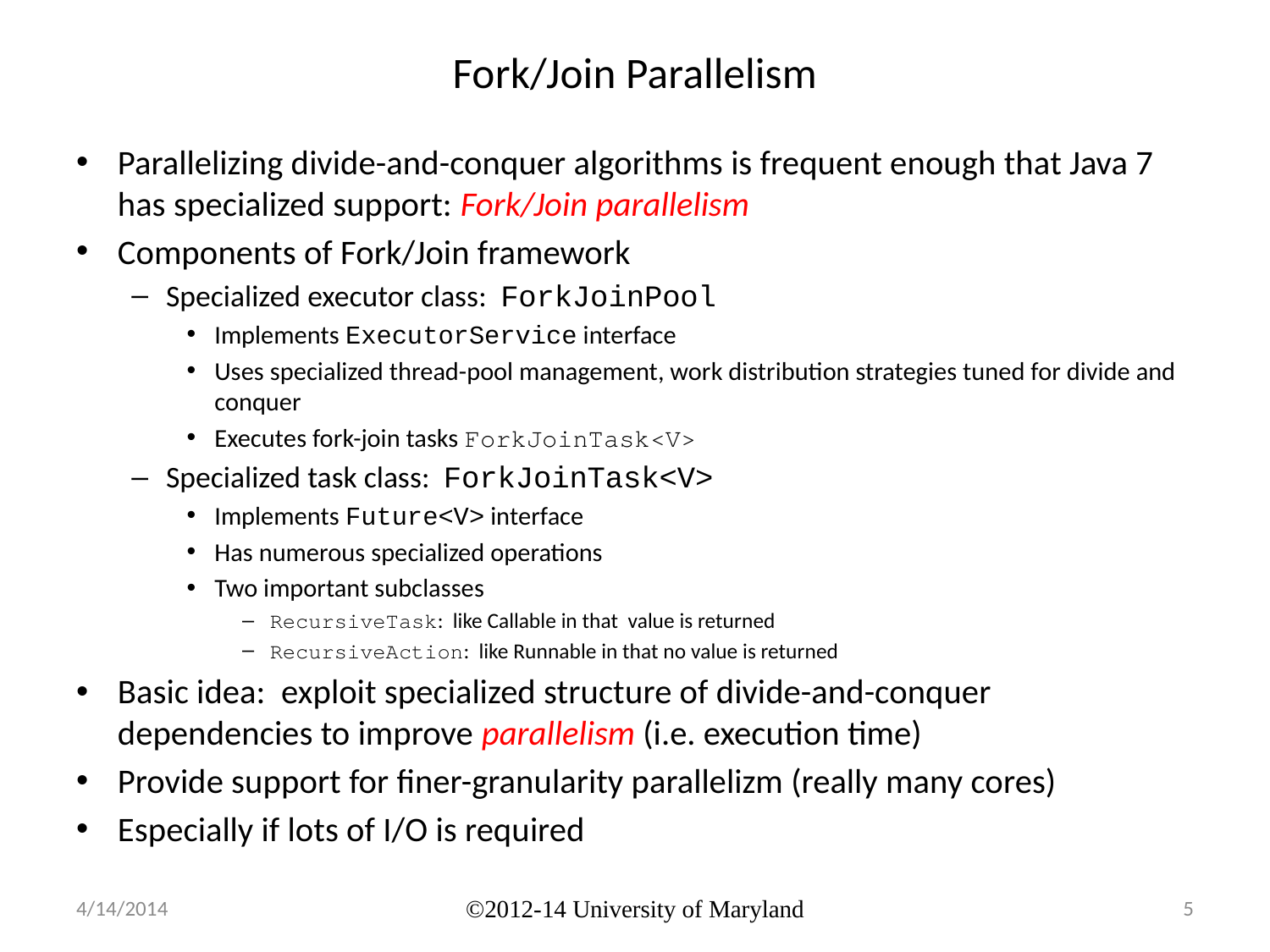

# Fork/Join Parallelism
Parallelizing divide-and-conquer algorithms is frequent enough that Java 7 has specialized support: Fork/Join parallelism
Components of Fork/Join framework
Specialized executor class:  ForkJoinPool
Implements ExecutorService interface
Uses specialized thread-pool management, work distribution strategies tuned for divide and conquer
Executes fork-join tasks ForkJoinTask<V>
Specialized task class:  ForkJoinTask<V>
Implements Future<V> interface
Has numerous specialized operations
Two important subclasses
RecursiveTask:  like Callable in that  value is returned
RecursiveAction:  like Runnable in that no value is returned
Basic idea:  exploit specialized structure of divide-and-conquer dependencies to improve parallelism (i.e. execution time)
Provide support for finer-granularity parallelizm (really many cores)
Especially if lots of I/O is required
4/14/2014
©2012-14 University of Maryland
5